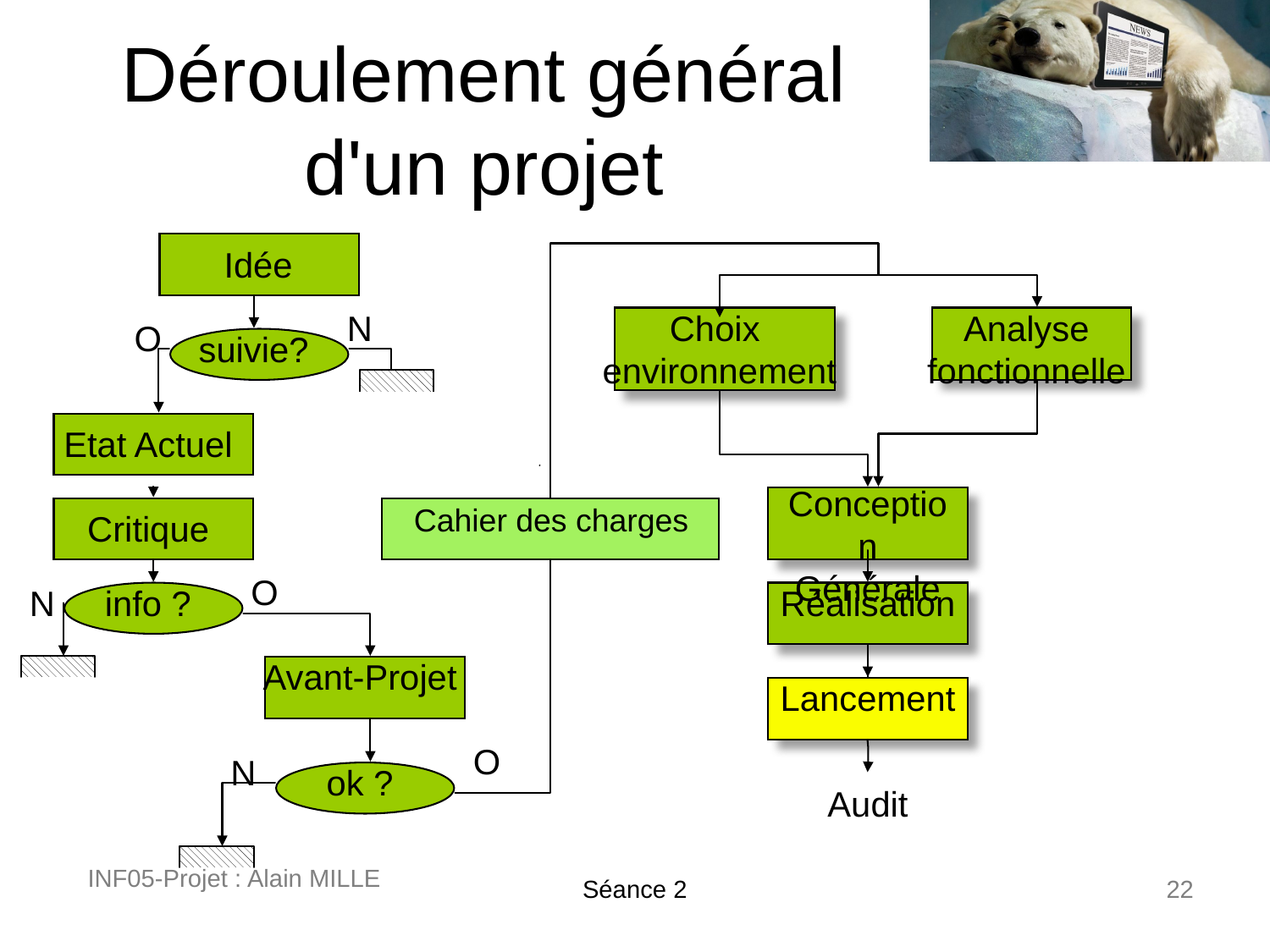

# Déroulement général d'un projet

Idée

N
Choix
environnement
Analyse
fonctionnelle

O
suivie?

Etat Actuel

Conception
Générale

Cahier des charges

Critique

O
N
info ?
Réalisation

Avant-Projet

Lancement

O

N
ok ?

Audit

INF05-Projet : Alain MILLE
Séance 2
22